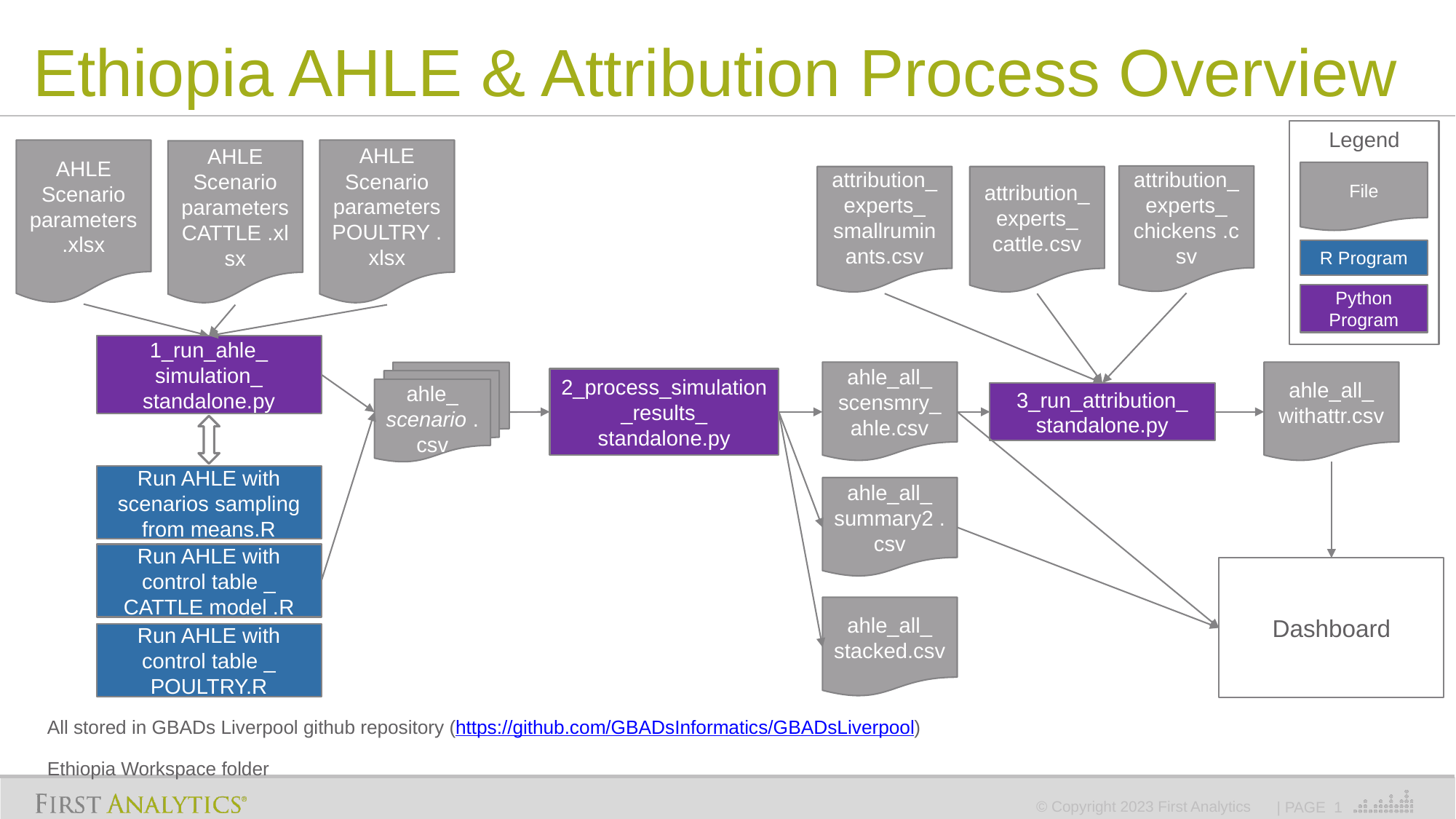

# Ethiopia AHLE & Attribution Process Overview
Legend
AHLE Scenario parameters .xlsx
AHLE Scenario parameters POULTRY .xlsx
AHLE Scenario parameters CATTLE .xlsx
File
attribution_experts_ chickens .csv
attribution_experts_ cattle.csv
attribution_experts_ smallruminants.csv
R Program
Python Program
1_run_ahle_ simulation_ standalone.py
ahle_all_ scensmry_ ahle.csv
ahle_all_ withattr.csv
ahle_ scenario .csv
2_process_simulation_results_ standalone.py
3_run_attribution_ standalone.py

Run AHLE with scenarios sampling from means.R
ahle_all_ summary2 .csv
Run AHLE with control table _ CATTLE model .R
Dashboard
ahle_all_ stacked.csv
Run AHLE with control table _ POULTRY.R
All stored in GBADs Liverpool github repository (https://github.com/GBADsInformatics/GBADsLiverpool)
Ethiopia Workspace folder